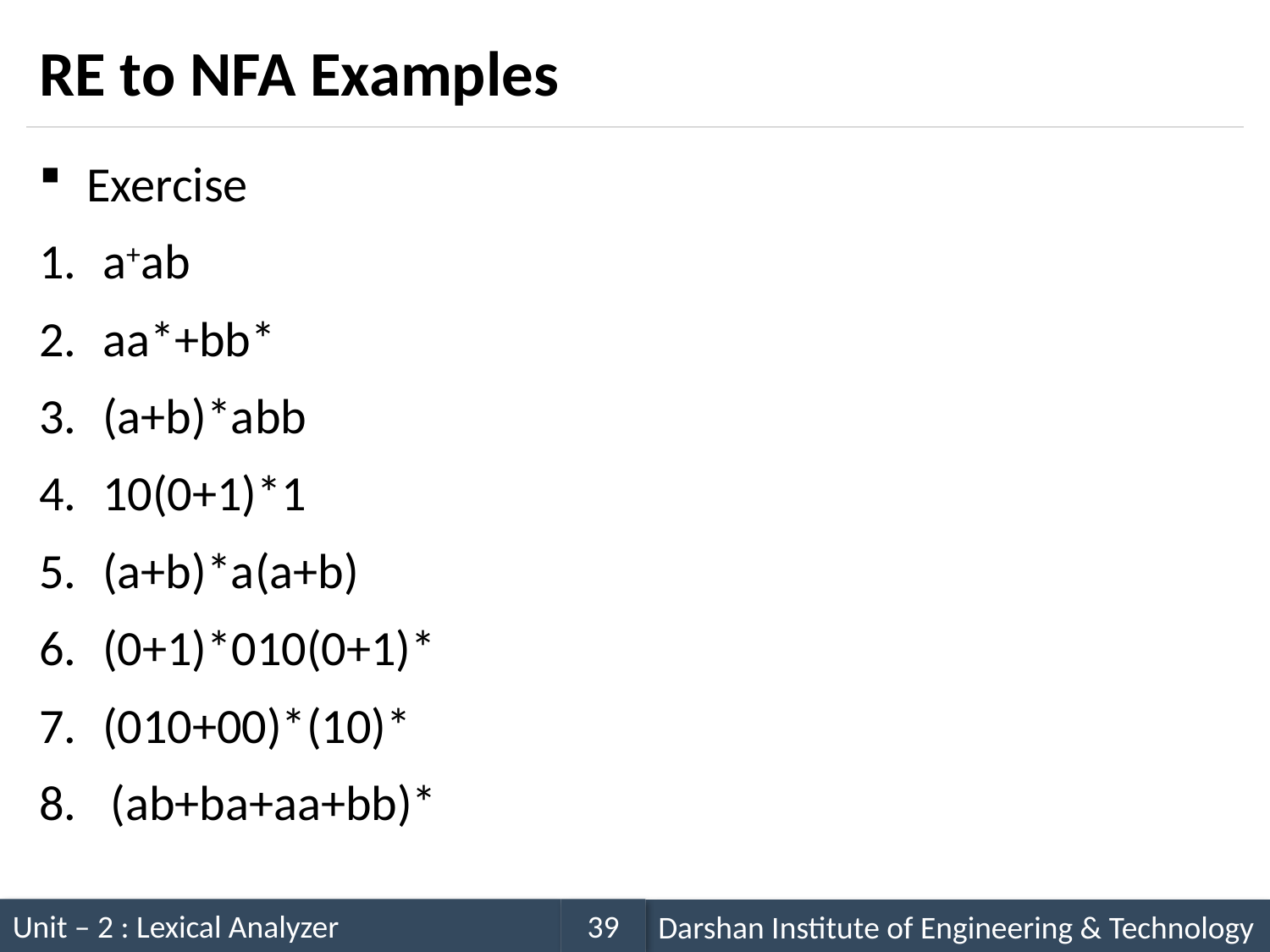

# RE to NFA Examples
Exercise
a+ab
aa*+bb*
(a+b)*abb
10(0+1)*1
(a+b)*a(a+b)
(0+1)*010(0+1)*
(010+00)*(10)*
(ab+ba+aa+bb)*